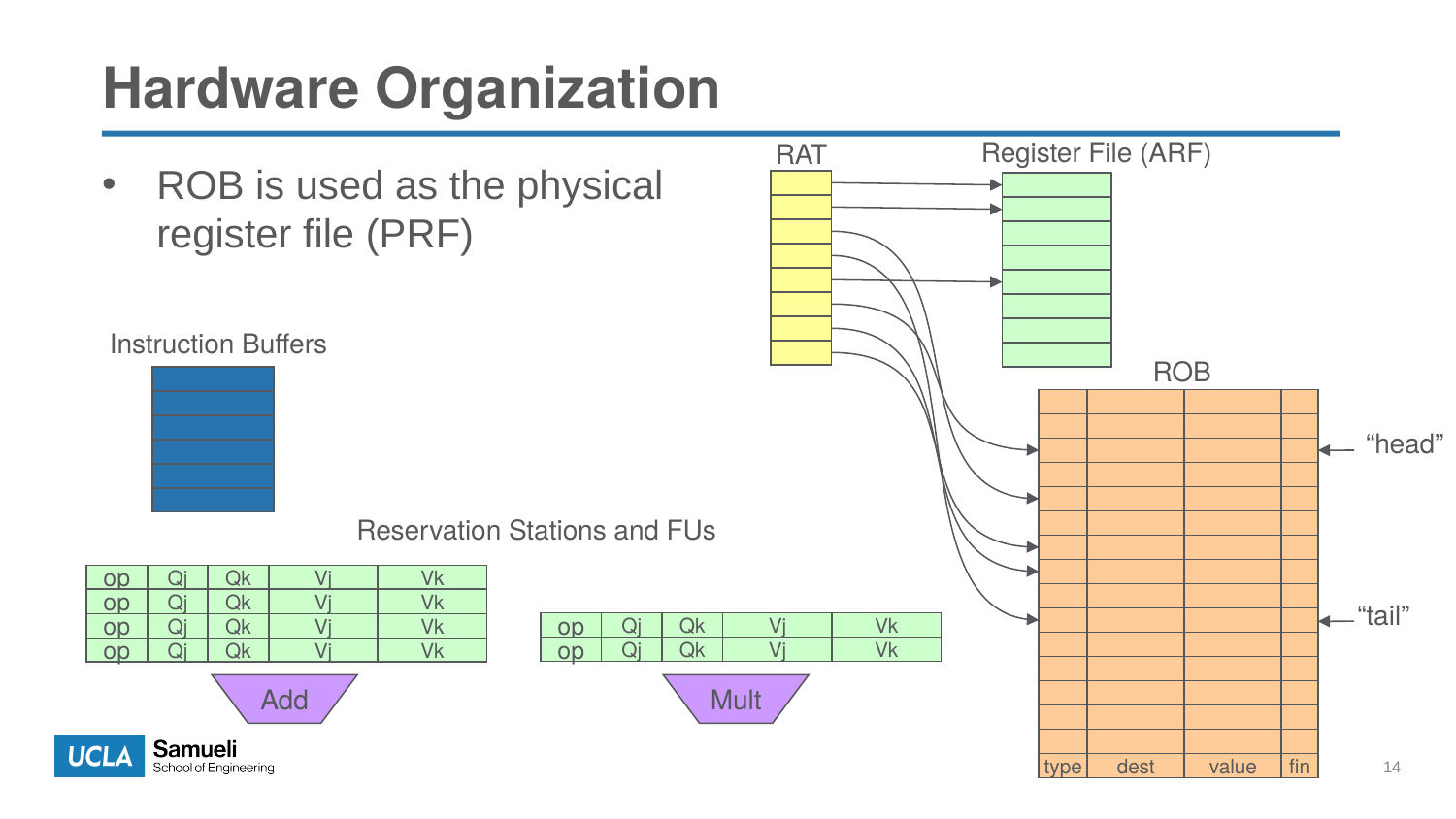

Hardware Organization
Register File (ARF)
RAT
ROB is used as the physical register file (PRF)

Instruction Buffers

ROB

“head”

Reservation Stations and FUs

op
Qj
Qk
Vj
Vk

op
Qj
Qk
Vj
Vk
“tail”

op
Qj
Qk
Vj
Vk
op
Qj
Qk
Vj
Vk

op
Qj
Qk
Vj
Vk
op
Qj
Qk
Vj
Vk

Add
Mult

type
dest
value
fin
14